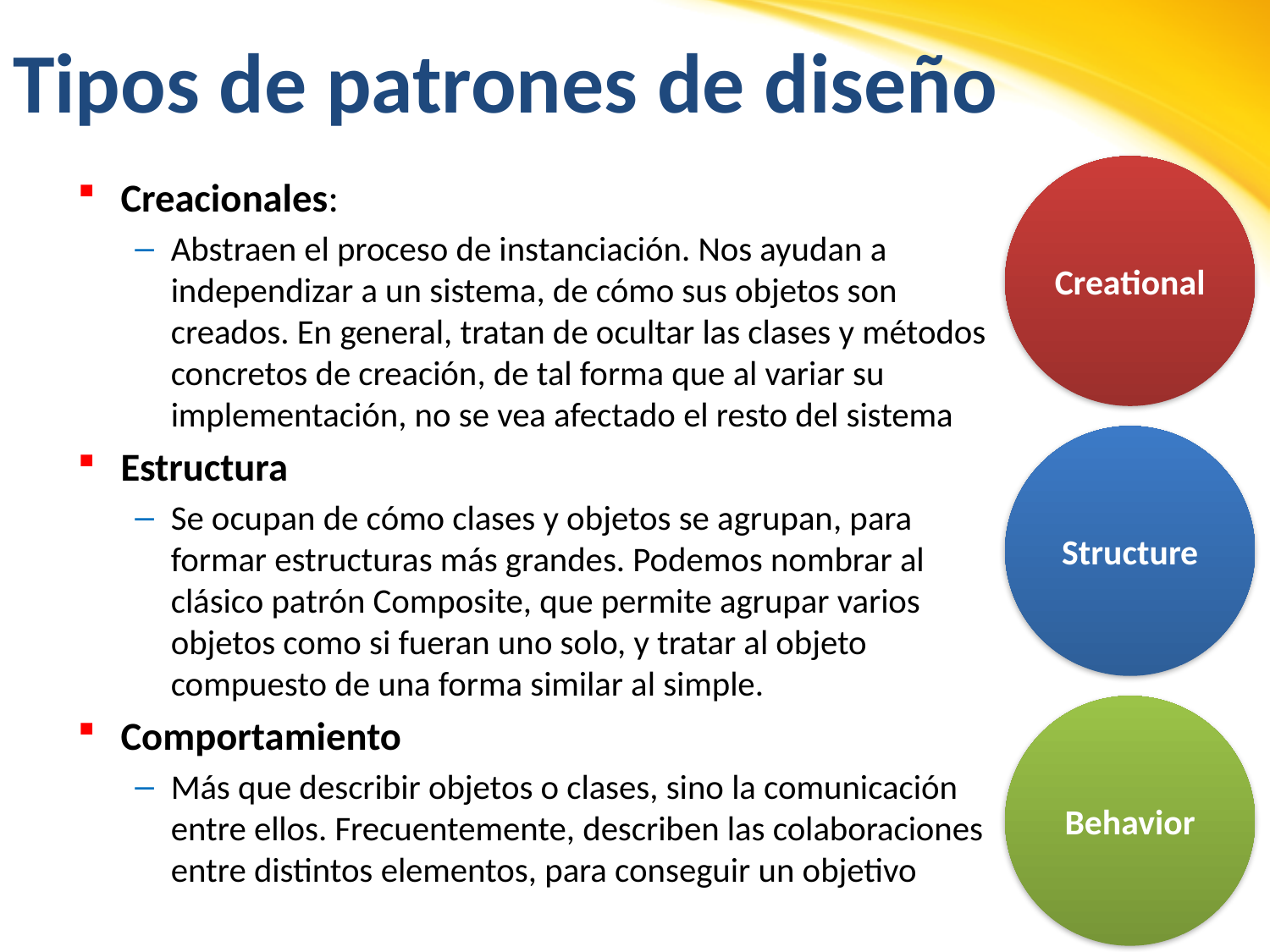

# Tipos de patrones de diseño
Creational
Creacionales:
Abstraen el proceso de instanciación. Nos ayudan a independizar a un sistema, de cómo sus objetos son creados. En general, tratan de ocultar las clases y métodos concretos de creación, de tal forma que al variar su implementación, no se vea afectado el resto del sistema
Estructura
Se ocupan de cómo clases y objetos se agrupan, para formar estructuras más grandes. Podemos nombrar al clásico patrón Composite, que permite agrupar varios objetos como si fueran uno solo, y tratar al objeto compuesto de una forma similar al simple.
Comportamiento
Más que describir objetos o clases, sino la comunicación entre ellos. Frecuentemente, describen las colaboraciones entre distintos elementos, para conseguir un objetivo
Structure
Behavior